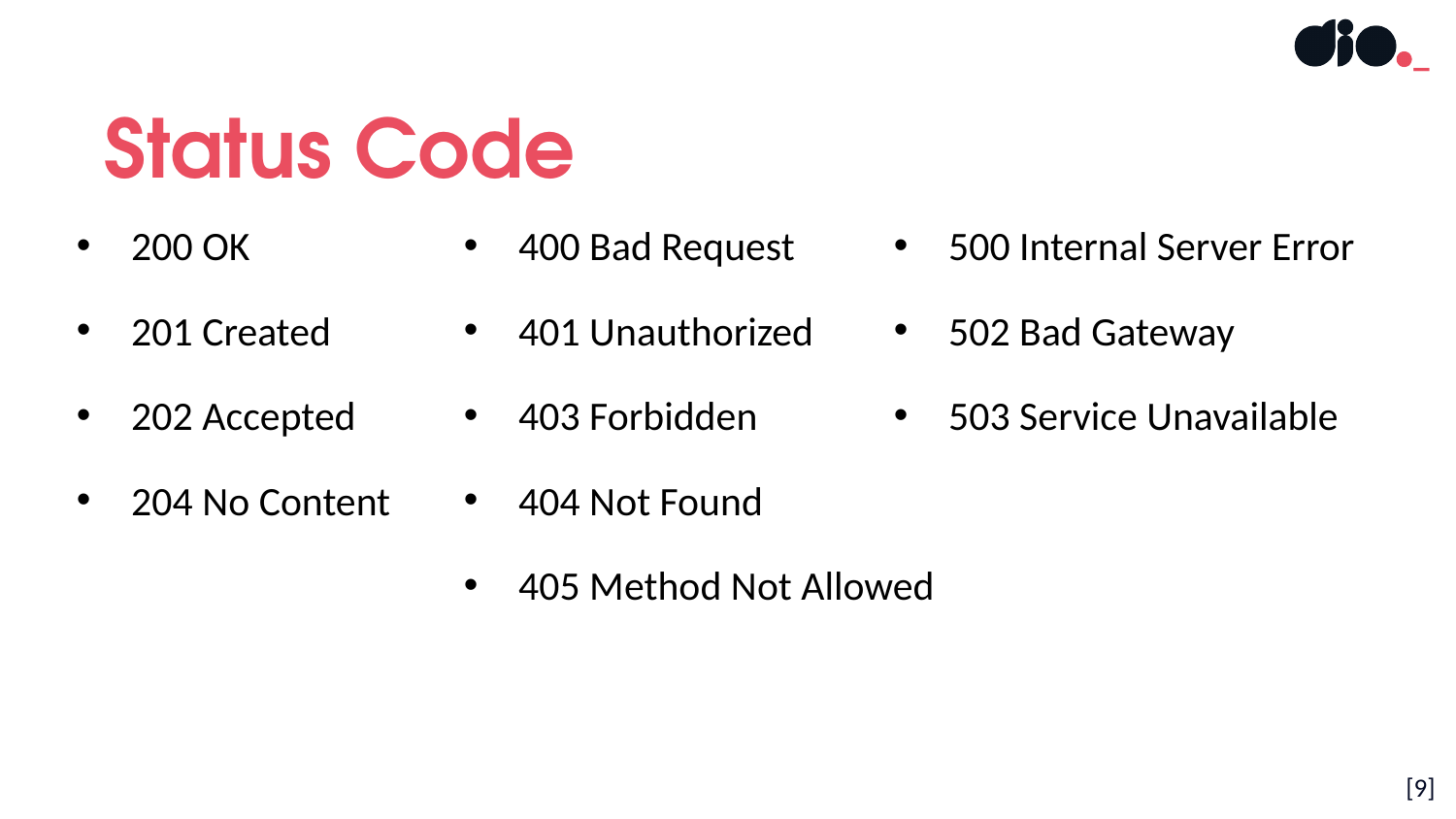

Status Code
200 OK
201 Created
202 Accepted
204 No Content

400 Bad Request
401 Unauthorized
403 Forbidden
404 Not Found
405 Method Not Allowed
500 Internal Server Error
502 Bad Gateway
503 Service Unavailable

[9]